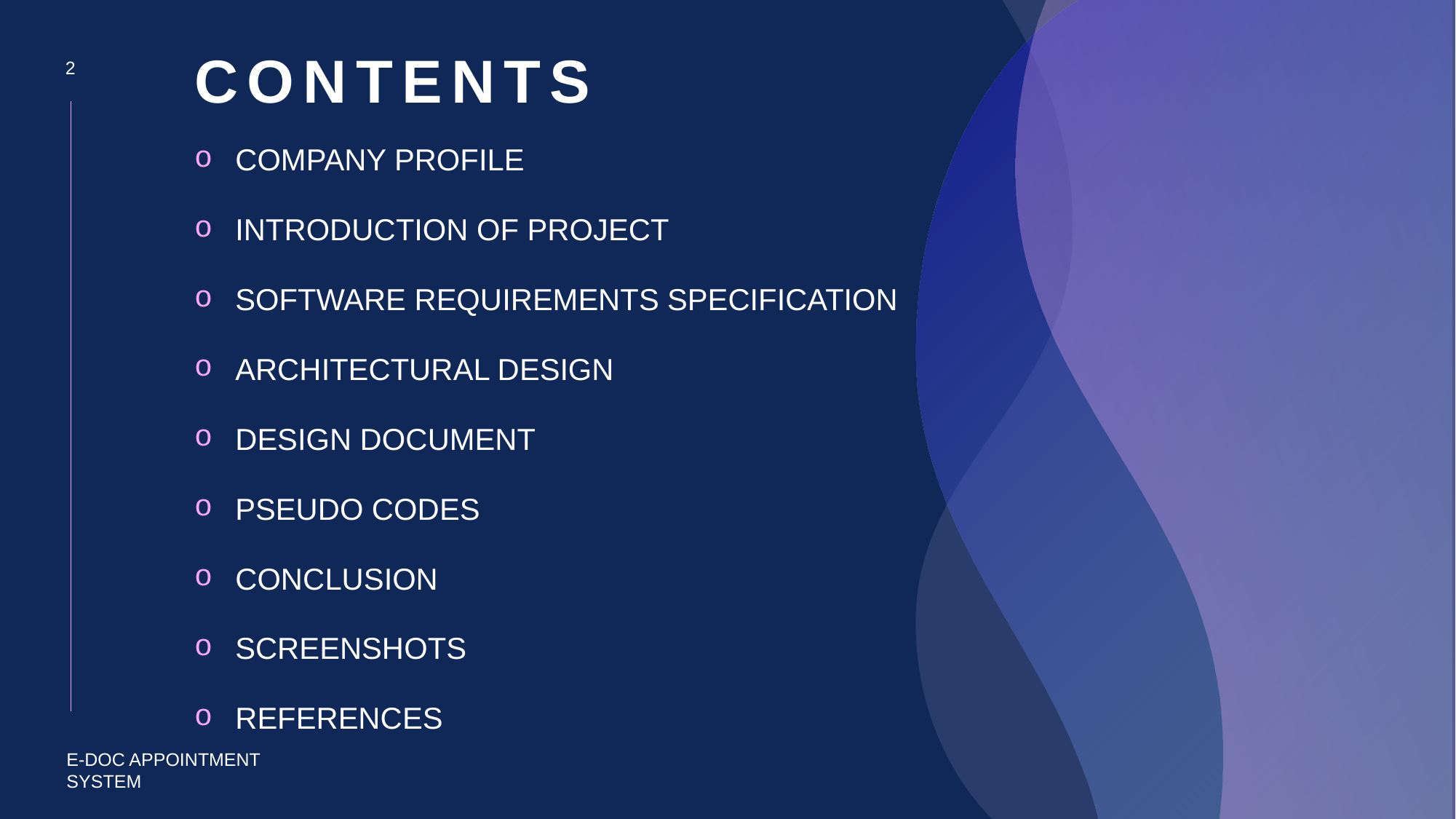

# CONTENTS
2
COMPANY PROFILE
INTRODUCTION OF PROJECT
SOFTWARE REQUIREMENTS SPECIFICATION
ARCHITECTURAL DESIGN
DESIGN DOCUMENT
PSEUDO CODES
CONCLUSION
SCREENSHOTS
REFERENCES
E-DOC APPOINTMENT SYSTEM